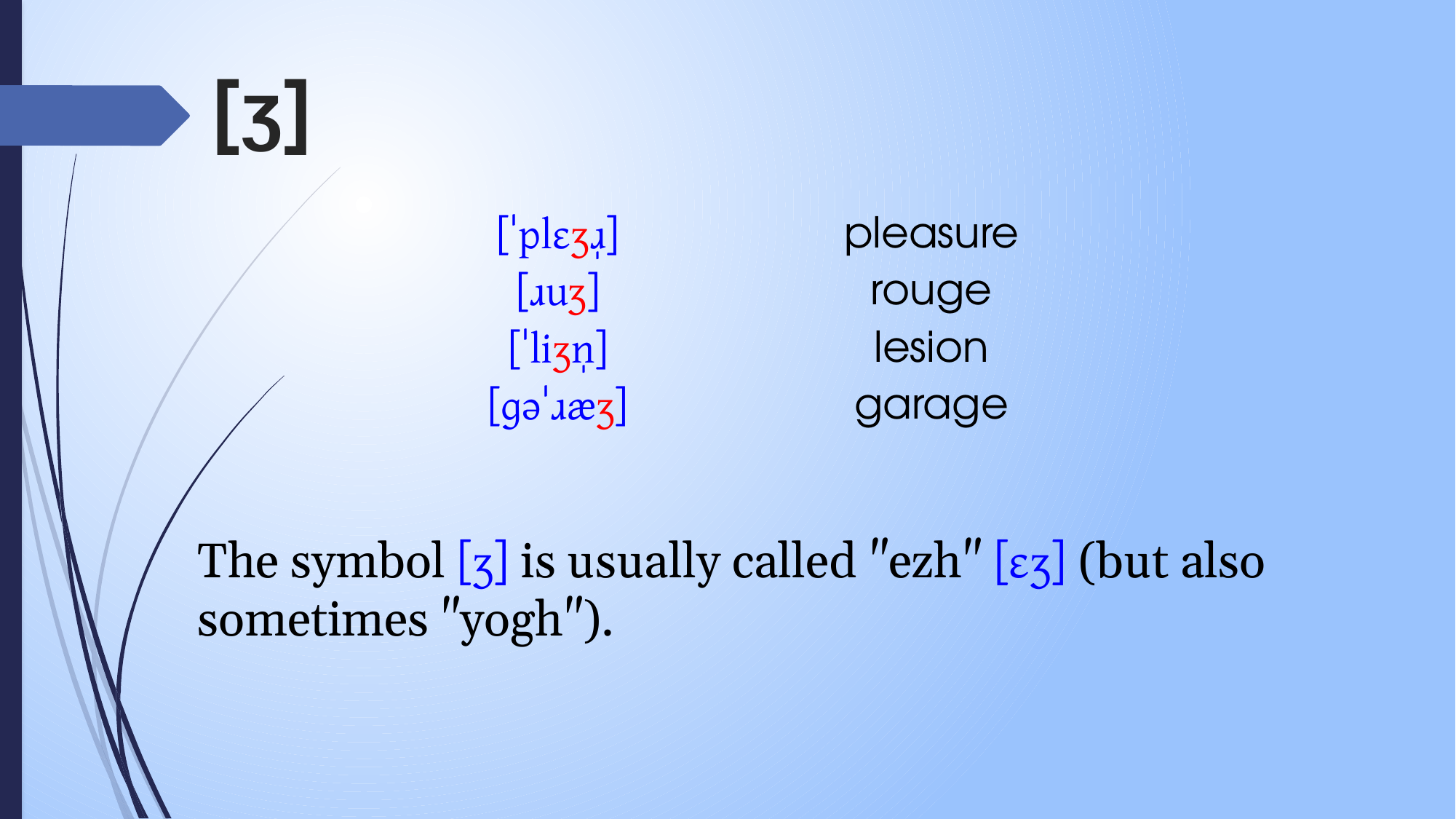

# [ʒ]
|  | [ˈplɛʒɹ̩] | pleasure |
| --- | --- | --- |
|  | [ɹuʒ] | rouge |
|  | [ˈliʒn̩] | lesion |
|  | [ɡəˈɹæʒ] | garage |
The symbol [ʒ] is usually called "ezh" [ɛʒ] (but also sometimes "yogh").